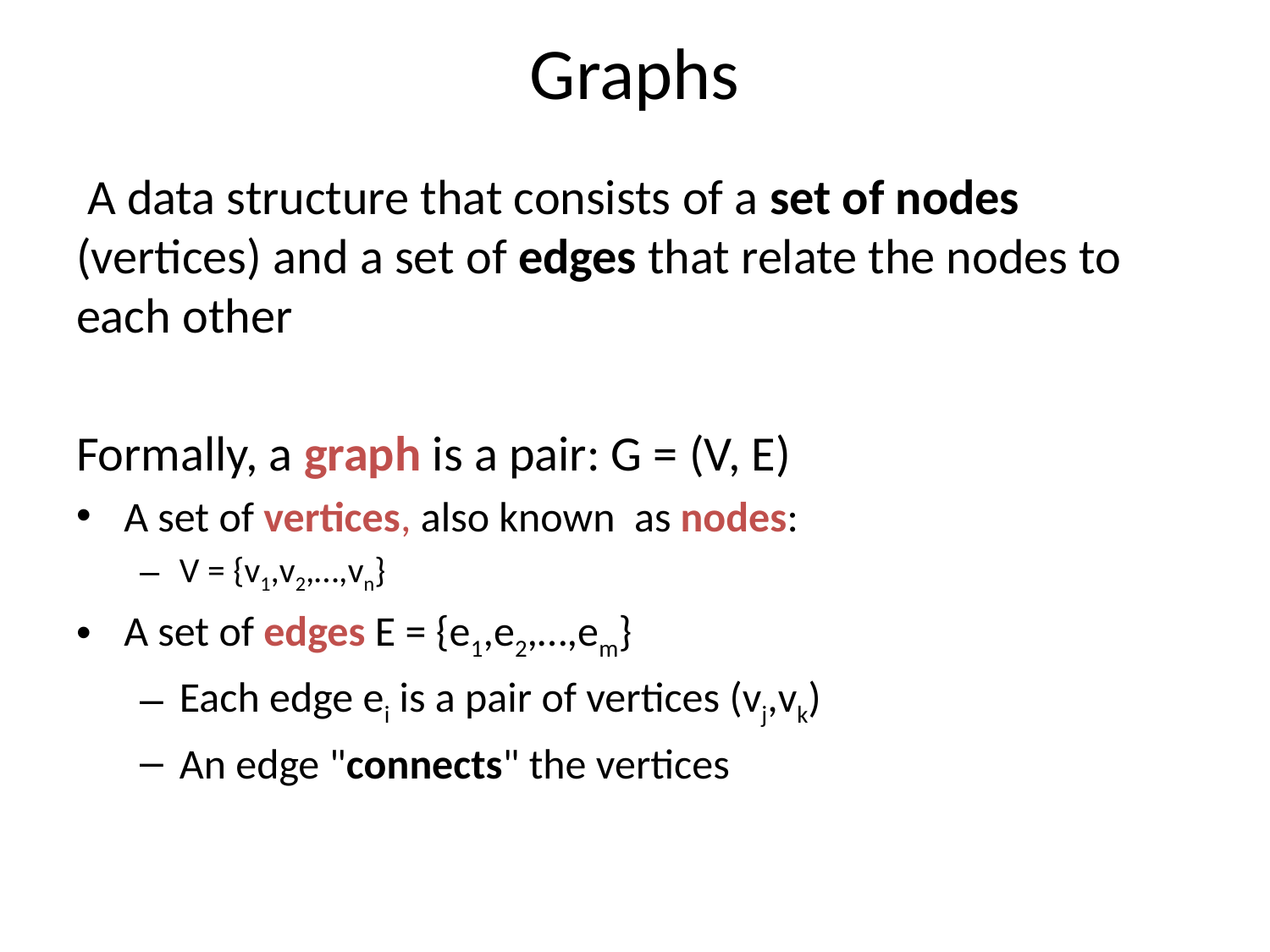

# Graphs
 A data structure that consists of a set of nodes (vertices) and a set of edges that relate the nodes to each other

Formally, a graph is a pair: G = (V, E)
A set of vertices, also known  as nodes:
V = {v1,v2,…,vn}
A set of edges E = {e1,e2,…,em}
Each edge ei is a pair of vertices (vj,vk)
An edge "connects" the vertices